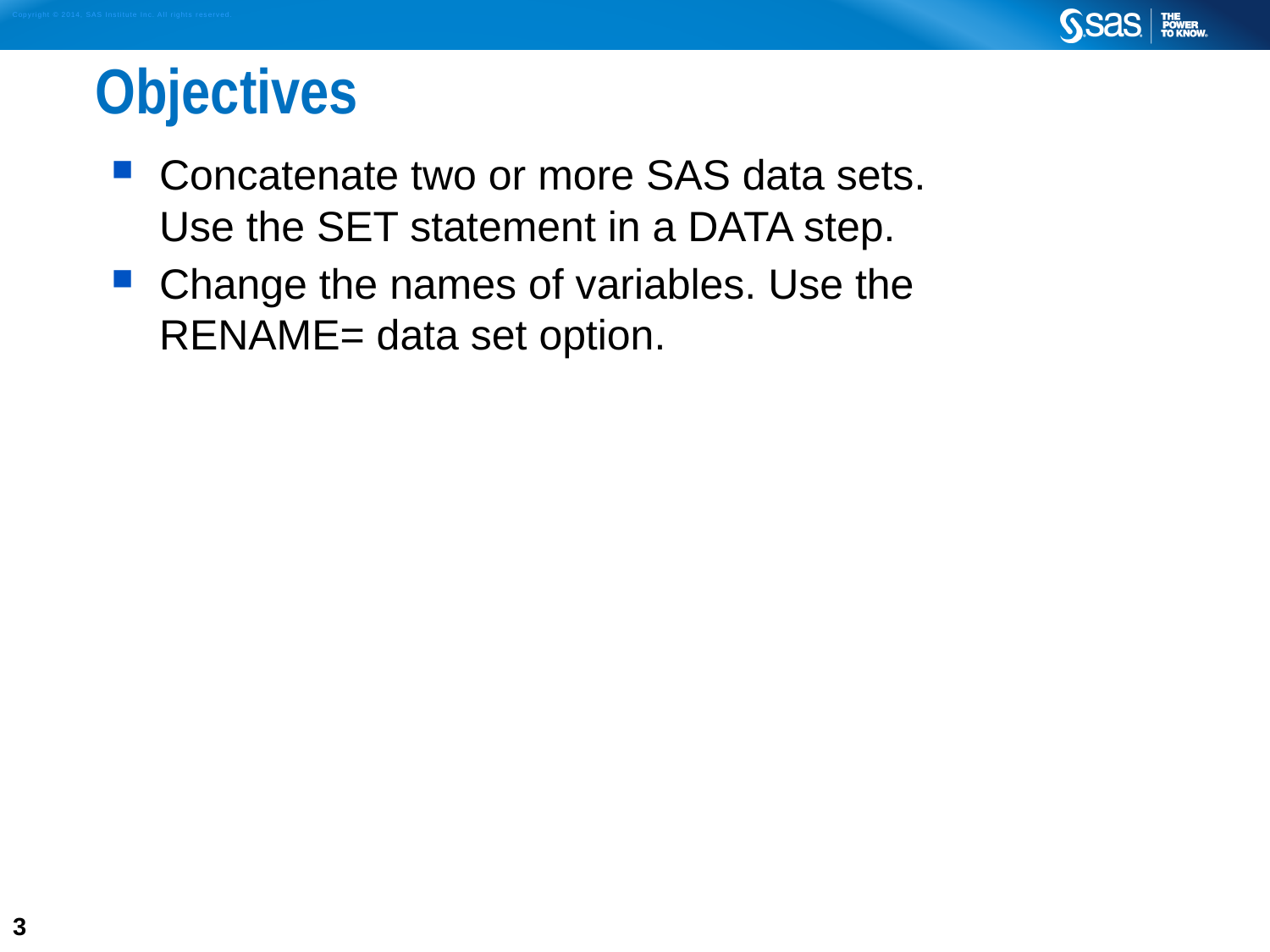

# Objectives
Concatenate two or more SAS data sets.
Use the SET statement in a DATA step.
Change the names of variables. Use the
RENAME= data set option.
3